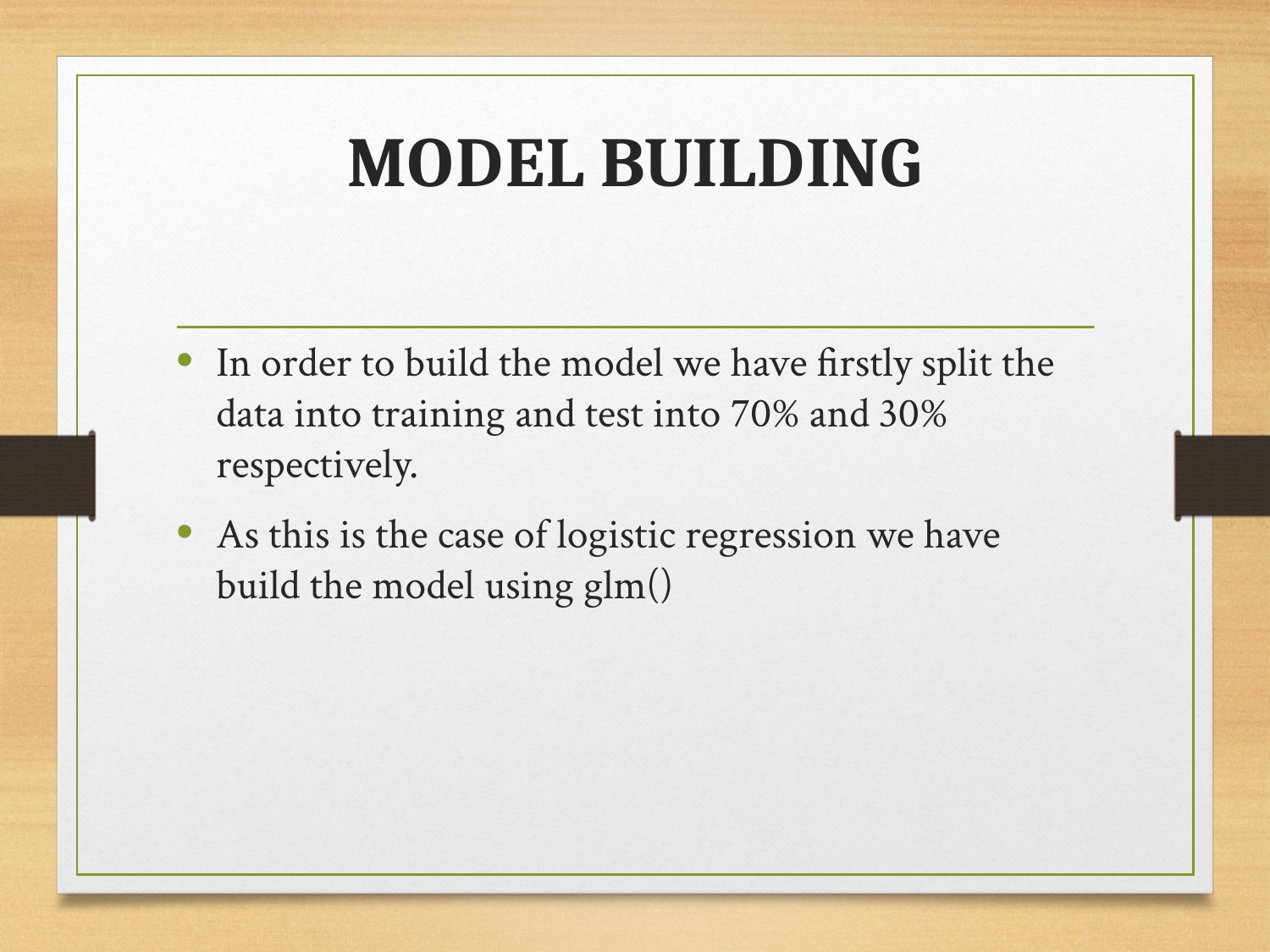

# MODEL BUILDING
In order to build the model we have firstly split the data into training and test into 70% and 30% respectively.
As this is the case of logistic regression we have build the model using glm()